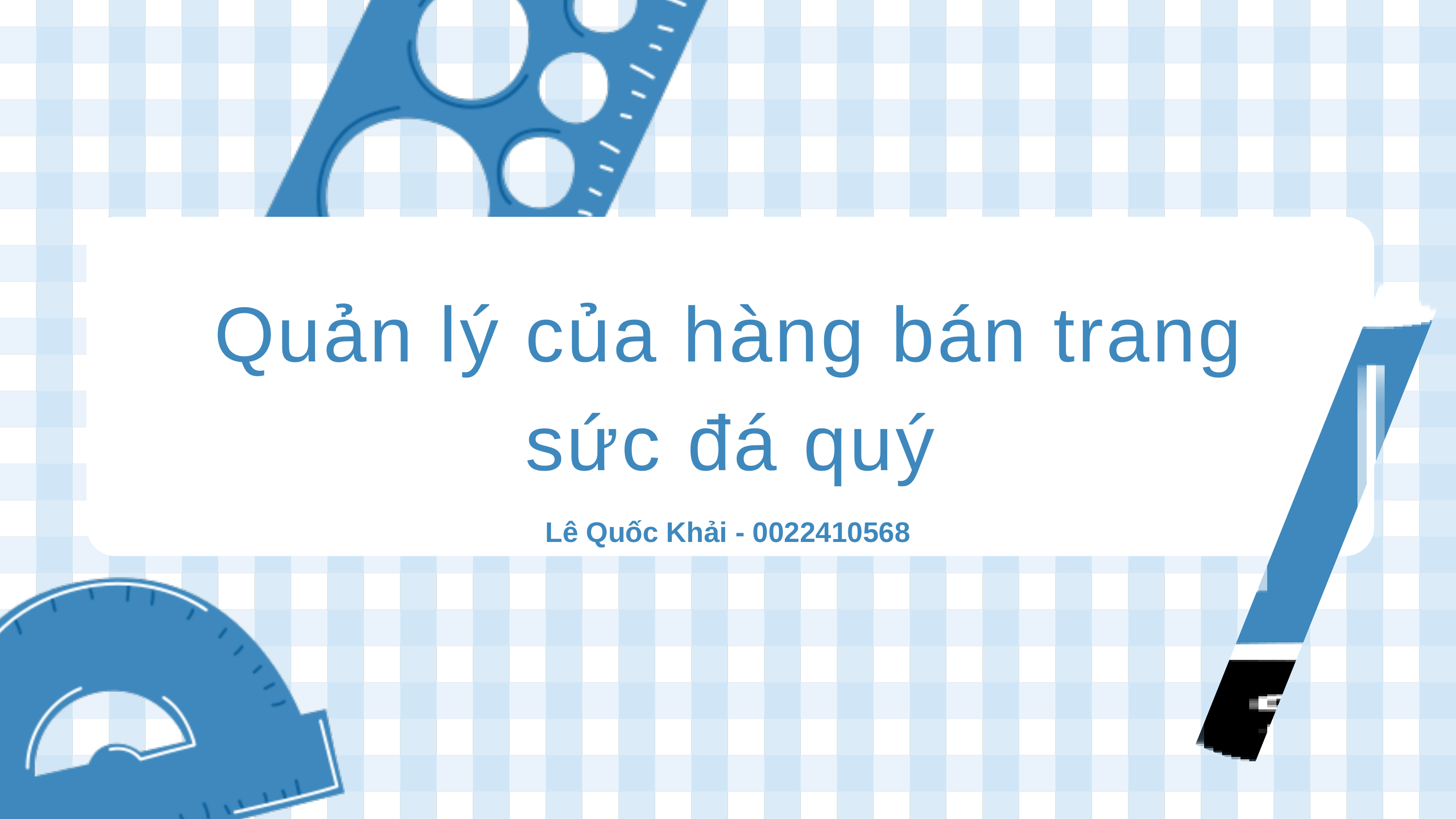

Quản lý của hàng bán trang sức đá quý

Lê Quốc Khải - 0022410568